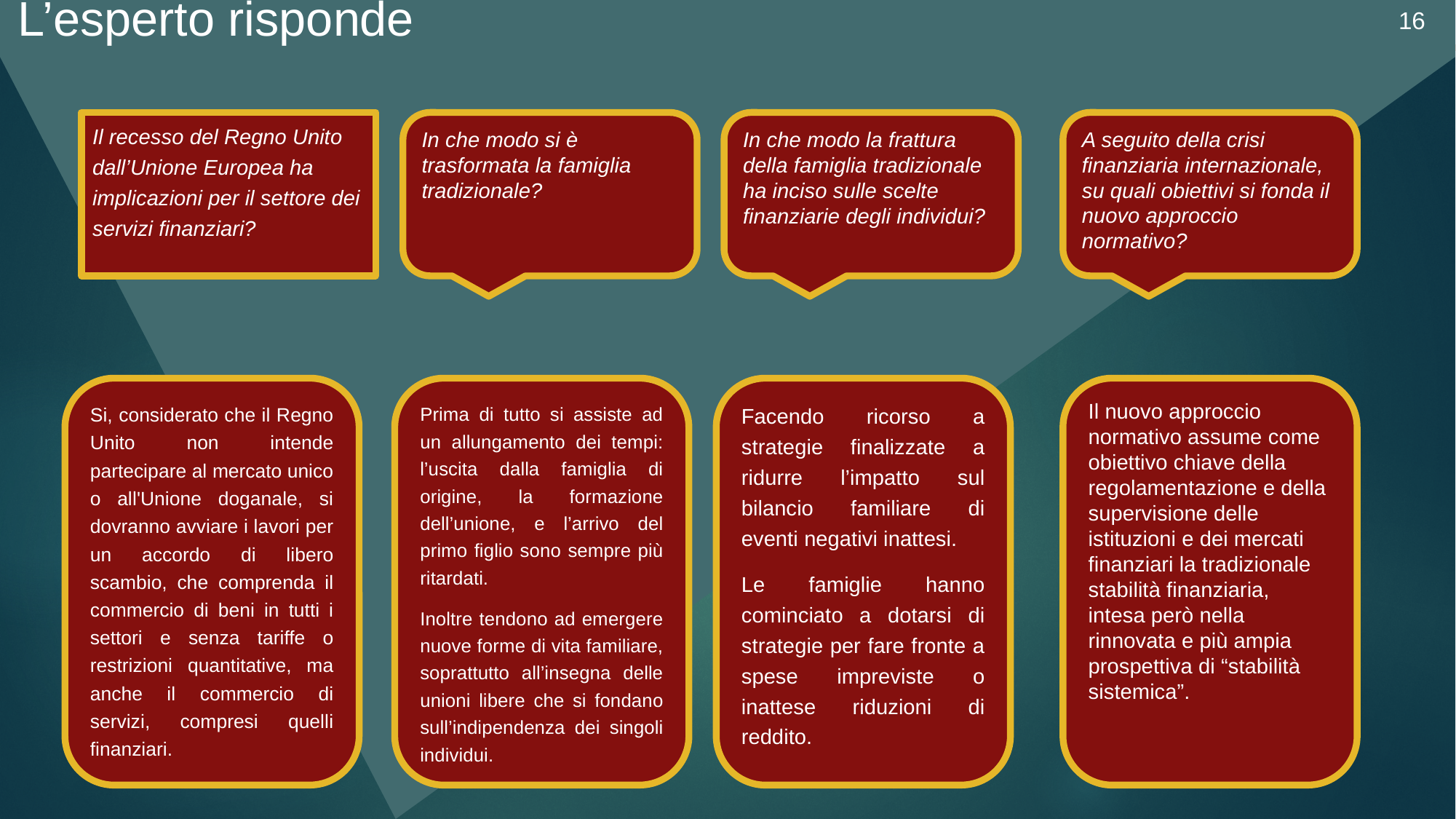

16
L’esperto risponde
Funzionamento
SVG, al clic sulle domande si aprono i box di risposta.

Il recesso del Regno Unito dall’Unione Europea ha implicazioni per il settore dei servizi finanziari?
In che modo si è trasformata la famiglia tradizionale?
In che modo la frattura della famiglia tradizionale ha inciso sulle scelte finanziarie degli individui?
A seguito della crisi finanziaria internazionale, su quali obiettivi si fonda il nuovo approccio normativo?
Si, considerato che il Regno Unito non intende partecipare al mercato unico o all'Unione doganale, si dovranno avviare i lavori per un accordo di libero scambio, che comprenda il commercio di beni in tutti i settori e senza tariffe o restrizioni quantitative, ma anche il commercio di servizi, compresi quelli finanziari.
Il nuovo approccio normativo assume come obiettivo chiave della regolamentazione e della supervisione delle istituzioni e dei mercati finanziari la tradizionale stabilità finanziaria, intesa però nella rinnovata e più ampia prospettiva di “stabilità sistemica”.
Prima di tutto si assiste ad un allungamento dei tempi: l’uscita dalla famiglia di origine, la formazione dell’unione, e l’arrivo del primo figlio sono sempre più ritardati.
Inoltre tendono ad emergere nuove forme di vita familiare, soprattutto all’insegna delle unioni libere che si fondano sull’indipendenza dei singoli individui.
Facendo ricorso a strategie finalizzate a ridurre l’impatto sul bilancio familiare di eventi negativi inattesi.
Le famiglie hanno cominciato a dotarsi di strategie per fare fronte a spese impreviste o inattese riduzioni di reddito.